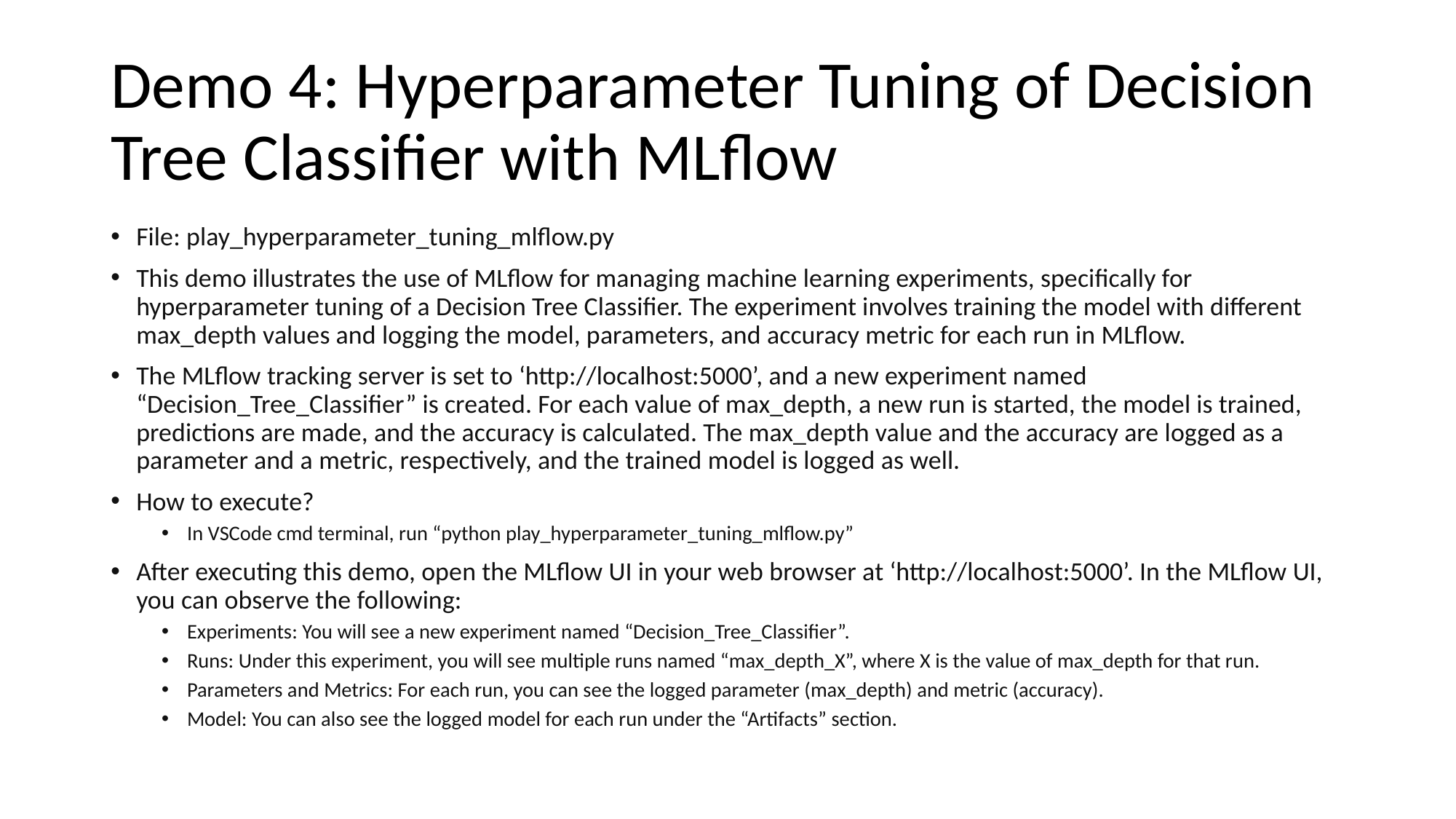

# Demo 4: Hyperparameter Tuning of Decision Tree Classifier with MLflow
File: play_hyperparameter_tuning_mlflow.py
This demo illustrates the use of MLflow for managing machine learning experiments, specifically for hyperparameter tuning of a Decision Tree Classifier. The experiment involves training the model with different max_depth values and logging the model, parameters, and accuracy metric for each run in MLflow.
The MLflow tracking server is set to ‘http://localhost:5000’, and a new experiment named “Decision_Tree_Classifier” is created. For each value of max_depth, a new run is started, the model is trained, predictions are made, and the accuracy is calculated. The max_depth value and the accuracy are logged as a parameter and a metric, respectively, and the trained model is logged as well.
How to execute?
In VSCode cmd terminal, run “python play_hyperparameter_tuning_mlflow.py”
After executing this demo, open the MLflow UI in your web browser at ‘http://localhost:5000’. In the MLflow UI, you can observe the following:
Experiments: You will see a new experiment named “Decision_Tree_Classifier”.
Runs: Under this experiment, you will see multiple runs named “max_depth_X”, where X is the value of max_depth for that run.
Parameters and Metrics: For each run, you can see the logged parameter (max_depth) and metric (accuracy).
Model: You can also see the logged model for each run under the “Artifacts” section.